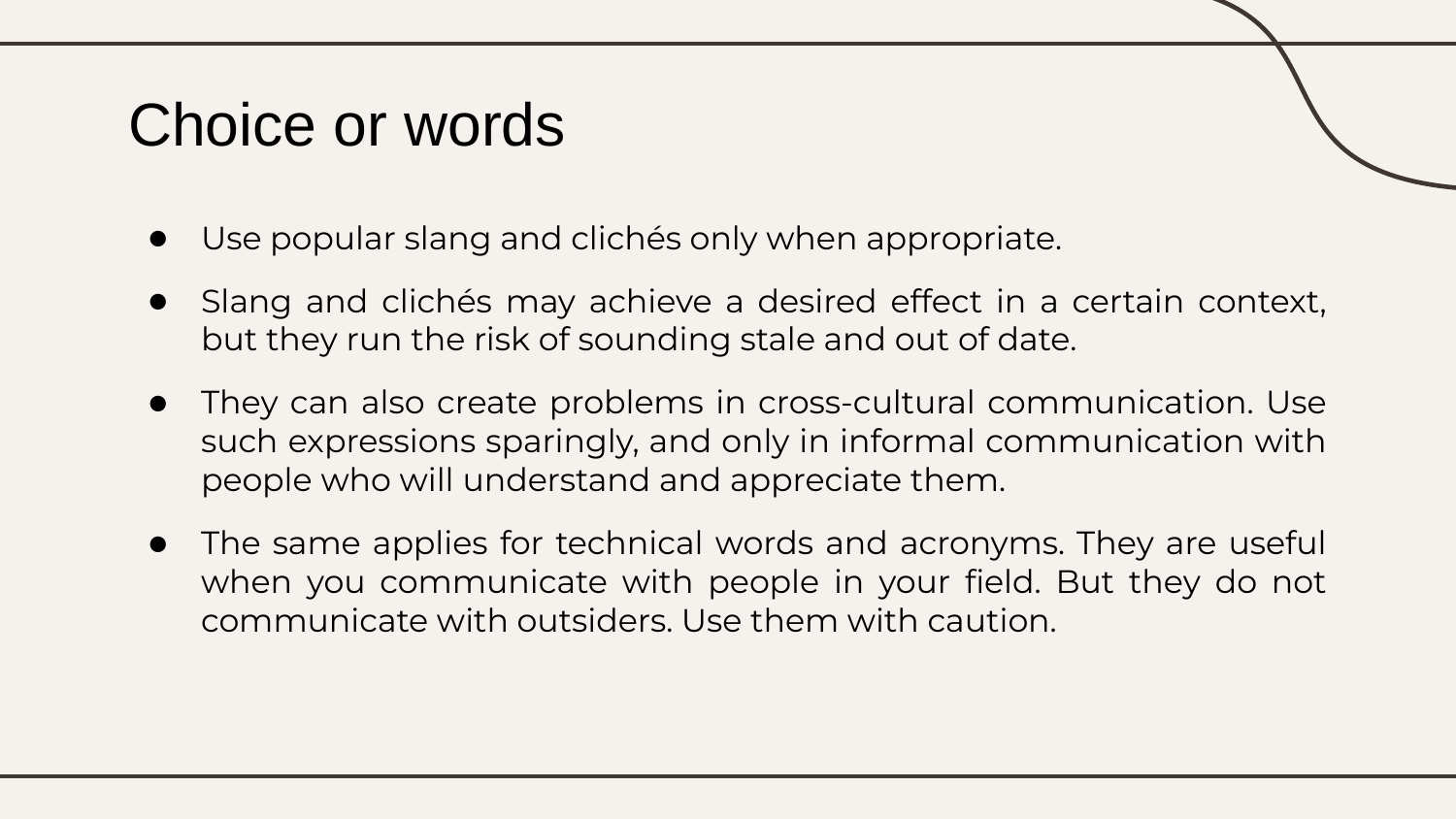

# Choice or words
Use popular slang and clichés only when appropriate.
Slang and clichés may achieve a desired effect in a certain context, but they run the risk of sounding stale and out of date.
They can also create problems in cross-cultural communication. Use such expressions sparingly, and only in informal communication with people who will understand and appreciate them.
The same applies for technical words and acronyms. They are useful when you communicate with people in your field. But they do not communicate with outsiders. Use them with caution.